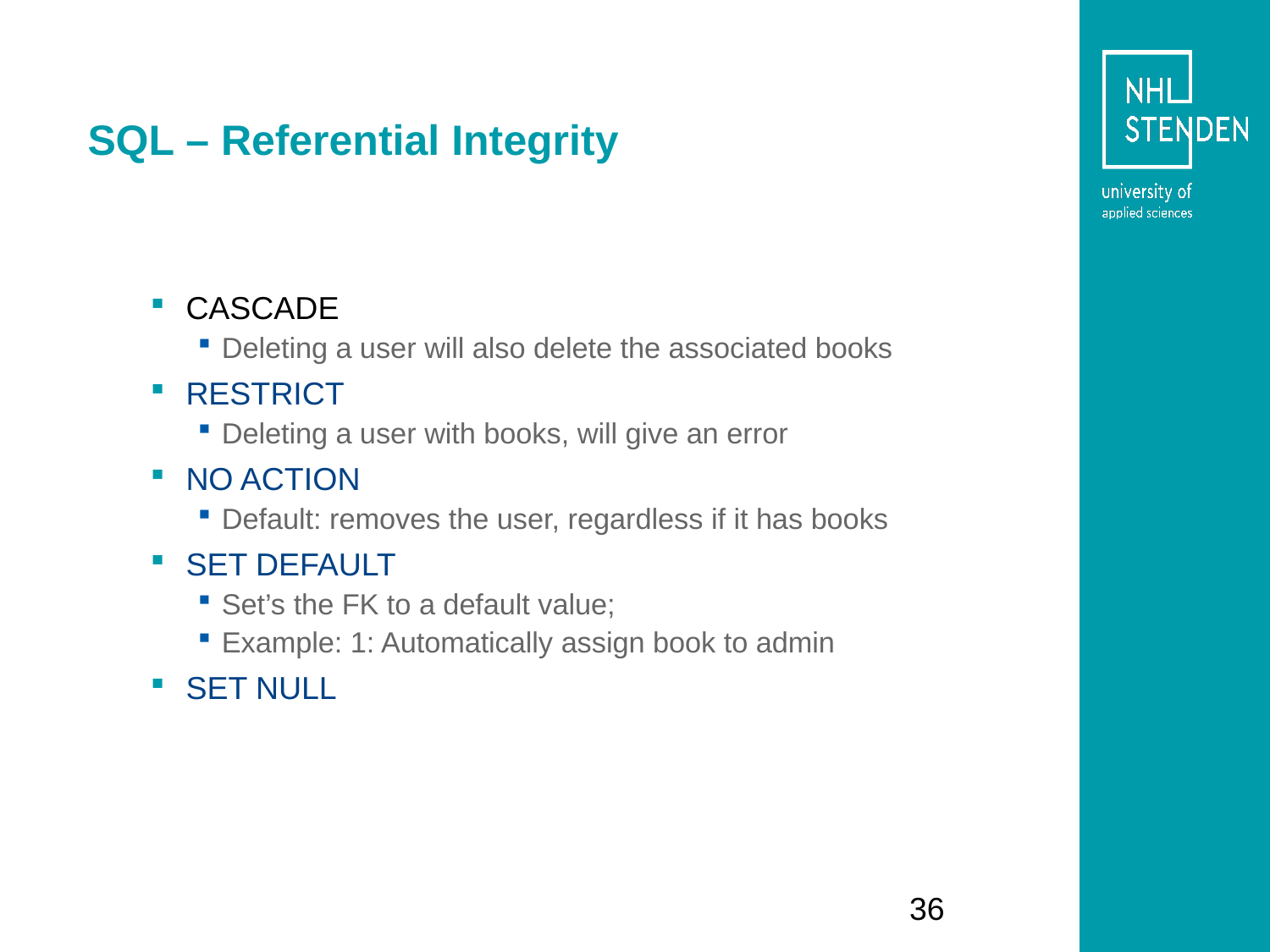

# SQL – Referential Integrity
CASCADE
Deleting a user will also delete the associated books
RESTRICT
Deleting a user with books, will give an error
NO ACTION
Default: removes the user, regardless if it has books
SET DEFAULT
Set’s the FK to a default value;
Example: 1: Automatically assign book to admin
SET NULL

36